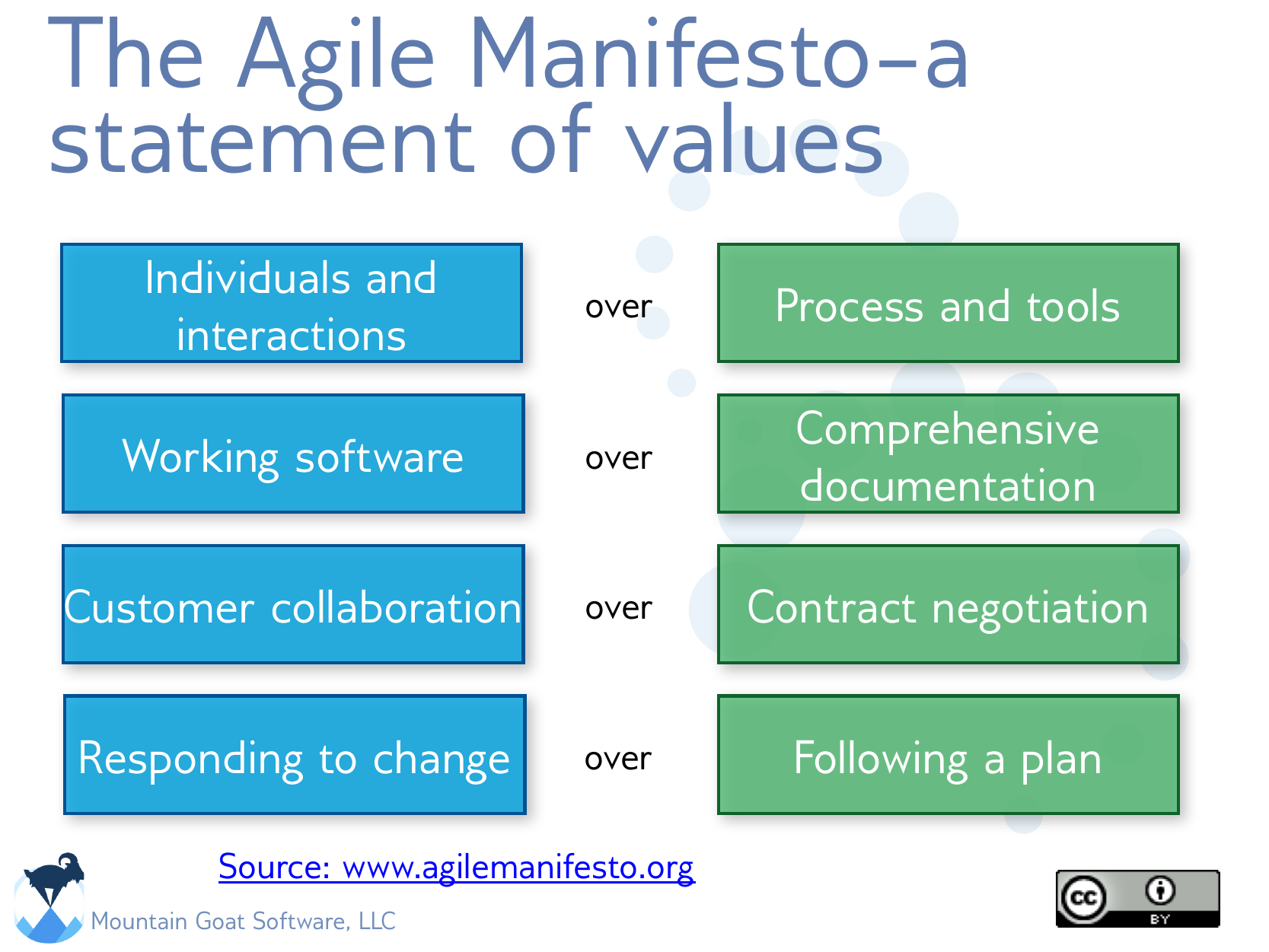

# The Agile Manifesto–a statement of values

Individuals and interactions

Process and tools
over

Working software

Comprehensive documentation
over

Customer collaboration

Contract negotiation
over

Responding to change

Following a plan
over
Source: www.agilemanifesto.org